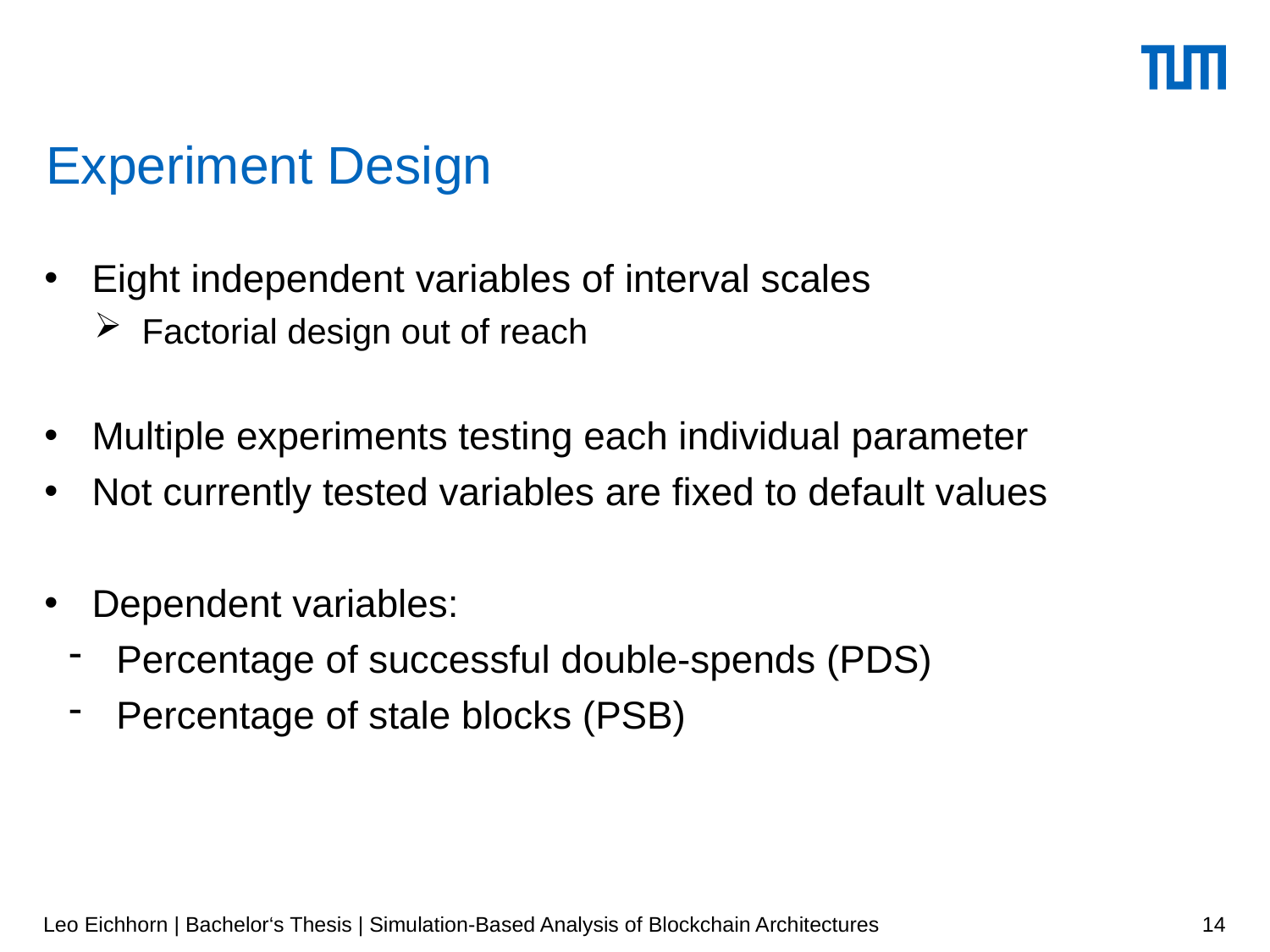

Experiment Design
Eight independent variables of interval scales
Factorial design out of reach

Multiple experiments testing each individual parameter
Not currently tested variables are fixed to default values

Dependent variables:
Percentage of successful double-spends (PDS)
Percentage of stale blocks (PSB)

Leo Eichhorn | Bachelor‘s Thesis | Simulation-Based Analysis of Blockchain Architectures
14